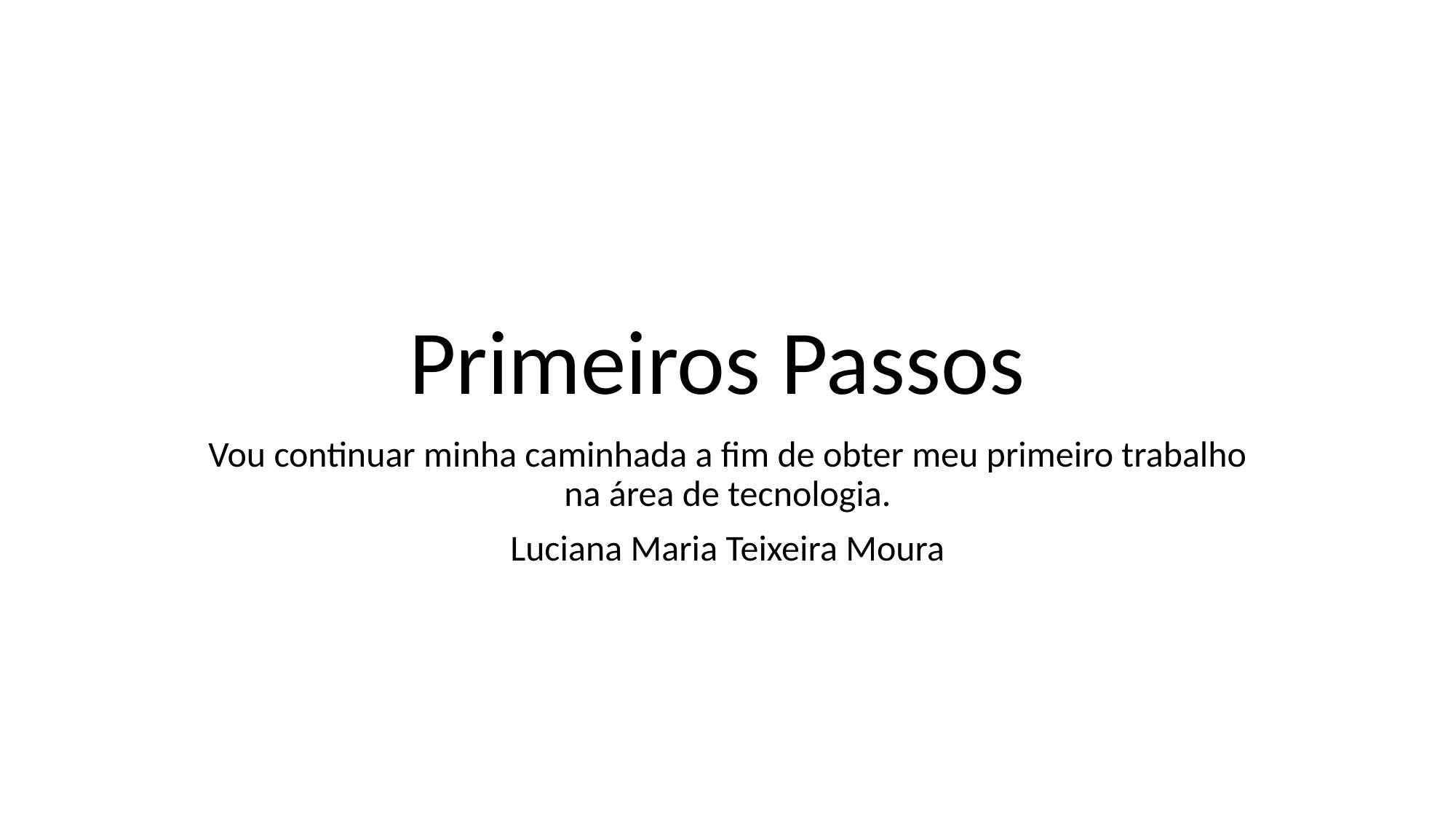

# Primeiros Passos
Vou continuar minha caminhada a fim de obter meu primeiro trabalho na área de tecnologia.
Luciana Maria Teixeira Moura